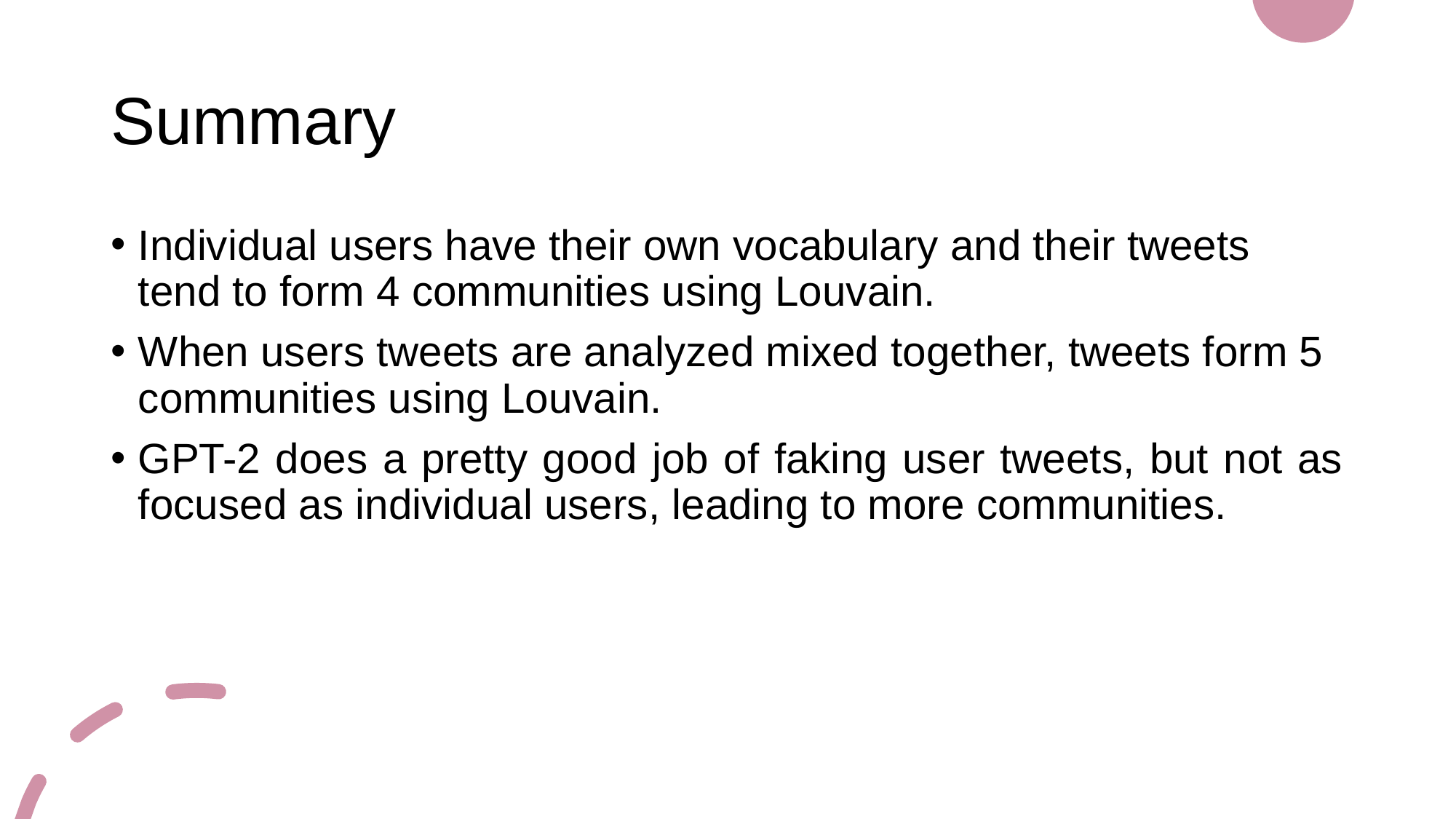

# Summary
Individual users have their own vocabulary and their tweets tend to form 4 communities using Louvain.
When users tweets are analyzed mixed together, tweets form 5 communities using Louvain.
GPT-2 does a pretty good job of faking user tweets, but not as focused as individual users, leading to more communities.